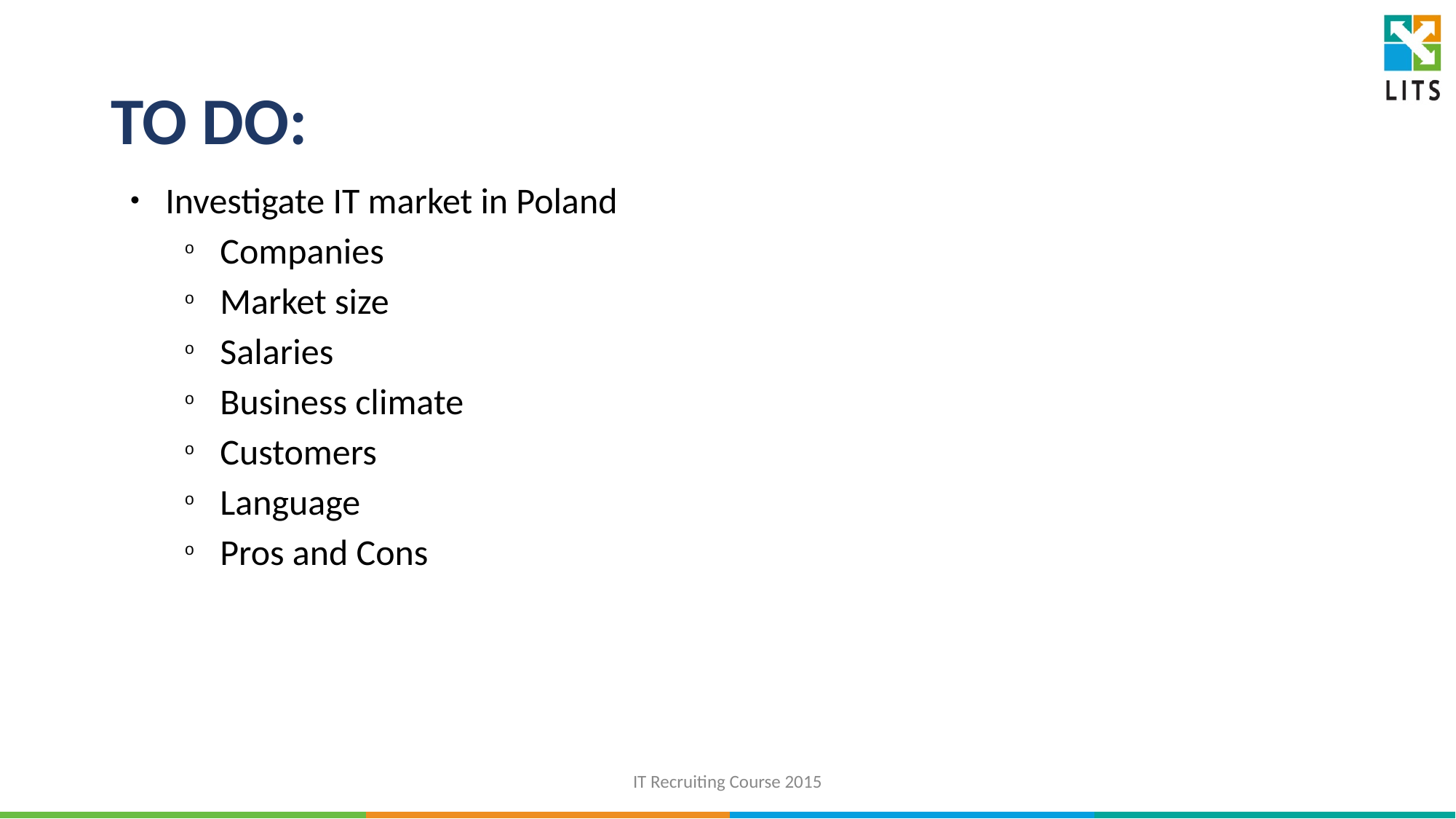

# TO DO:
Investigate IT market in Poland
Companies
Market size
Salaries
Business climate
Customers
Language
Pros and Cons

IT Recruiting Course 2015